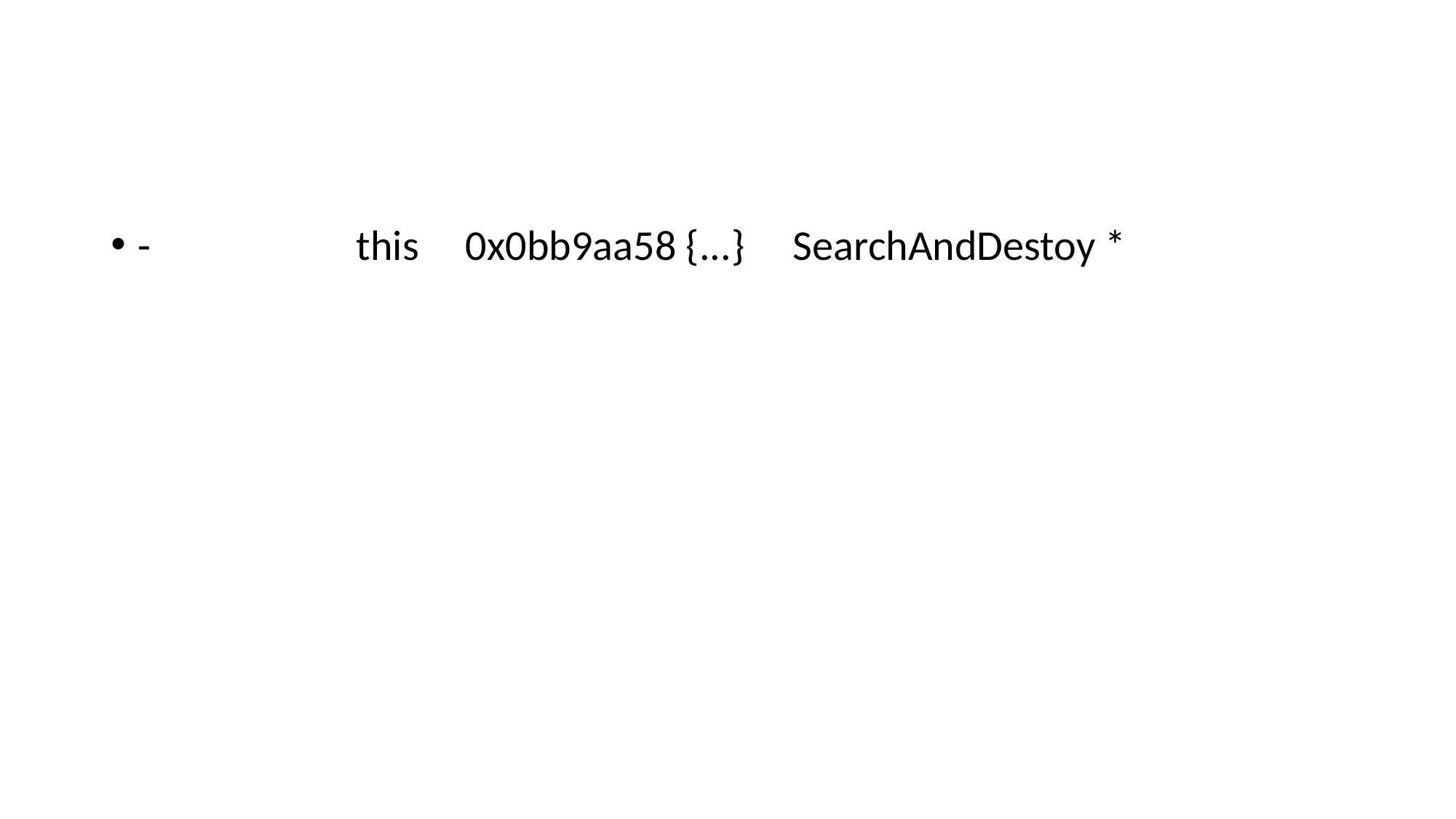

#
-		this	0x0bb9aa58 {...}	SearchAndDestoy *